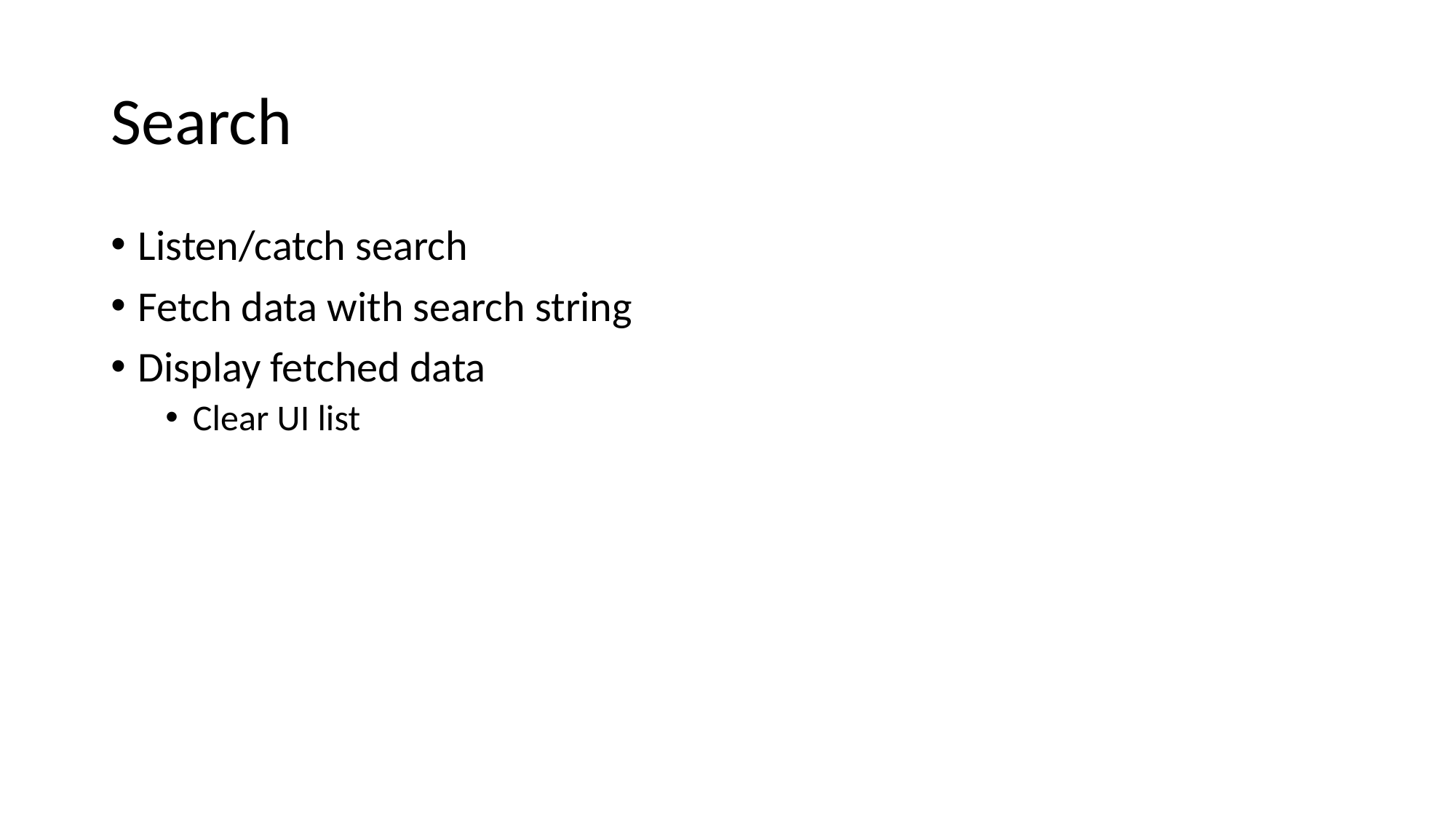

# Search
Listen/catch search
Fetch data with search string
Display fetched data
Clear UI list